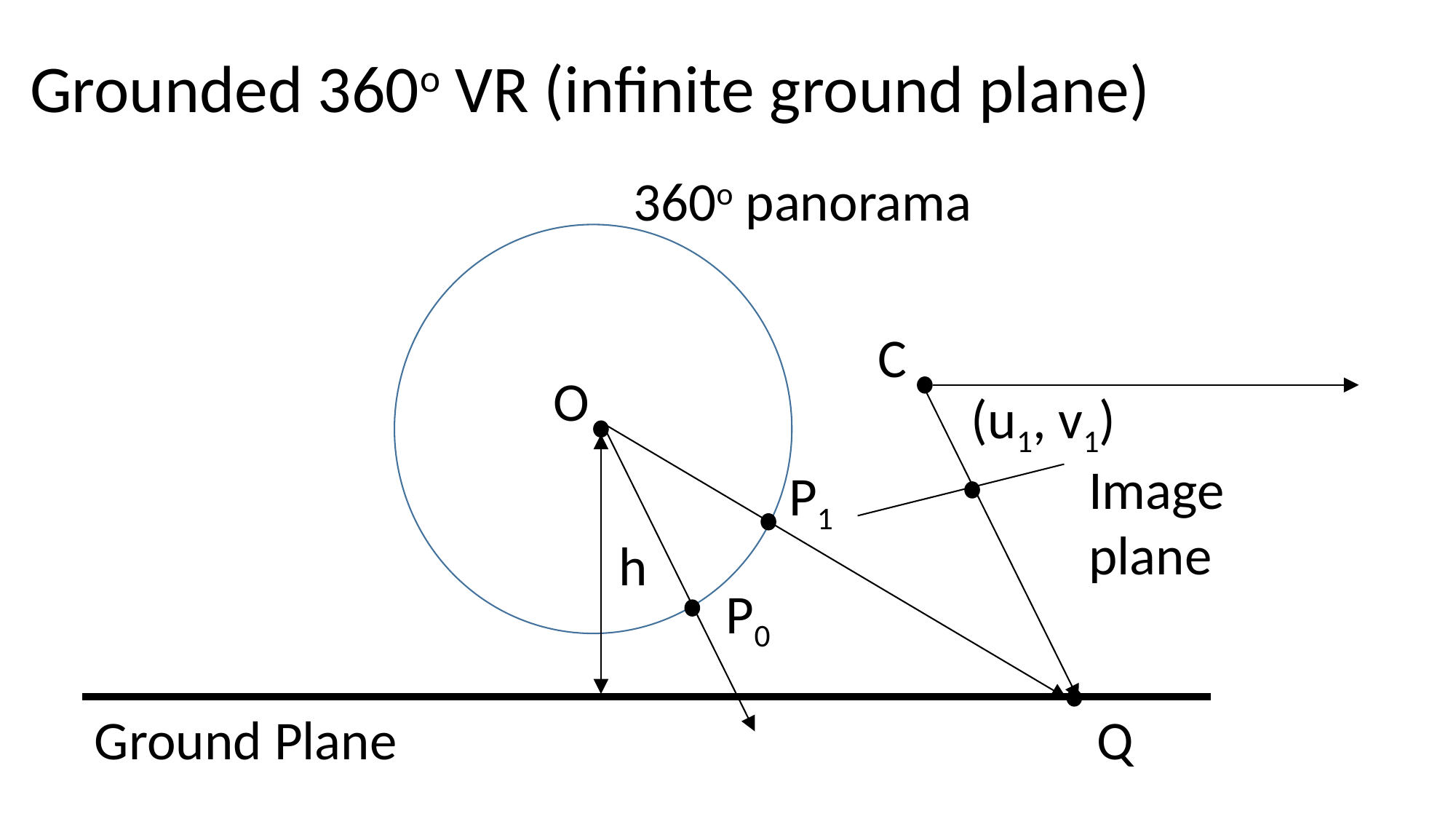

# Grounded 360o VR (infinite ground plane)
360o panorama

C
O

(u1, v1)

Image
plane
P1

h
P0

Q
Ground Plane